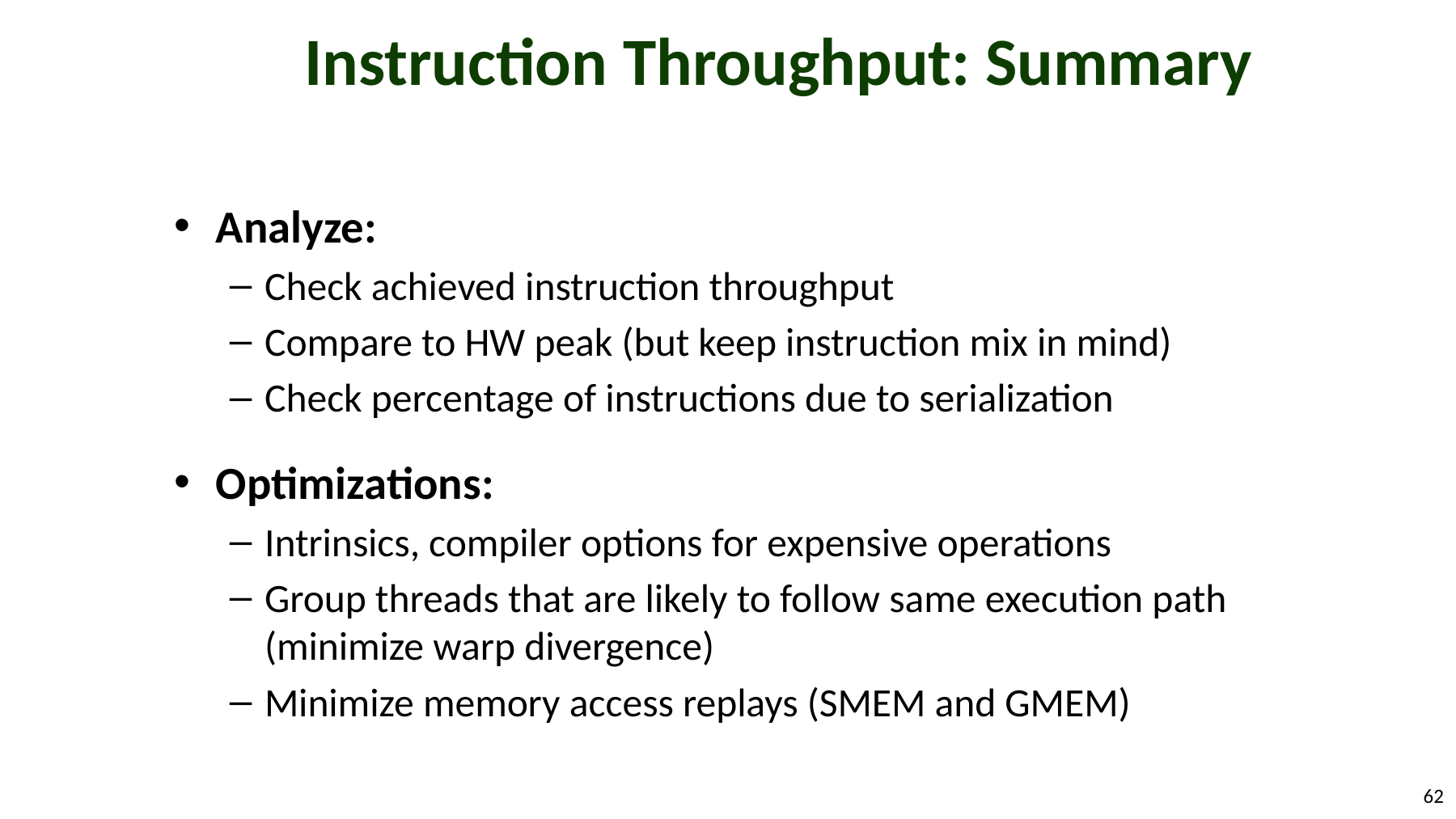

# Instruction Throughput: Summary
Analyze:
Check achieved instruction throughput
Compare to HW peak (but keep instruction mix in mind)
Check percentage of instructions due to serialization

Optimizations:
Intrinsics, compiler options for expensive operations
Group threads that are likely to follow same execution path (minimize warp divergence)
Minimize memory access replays (SMEM and GMEM)
62